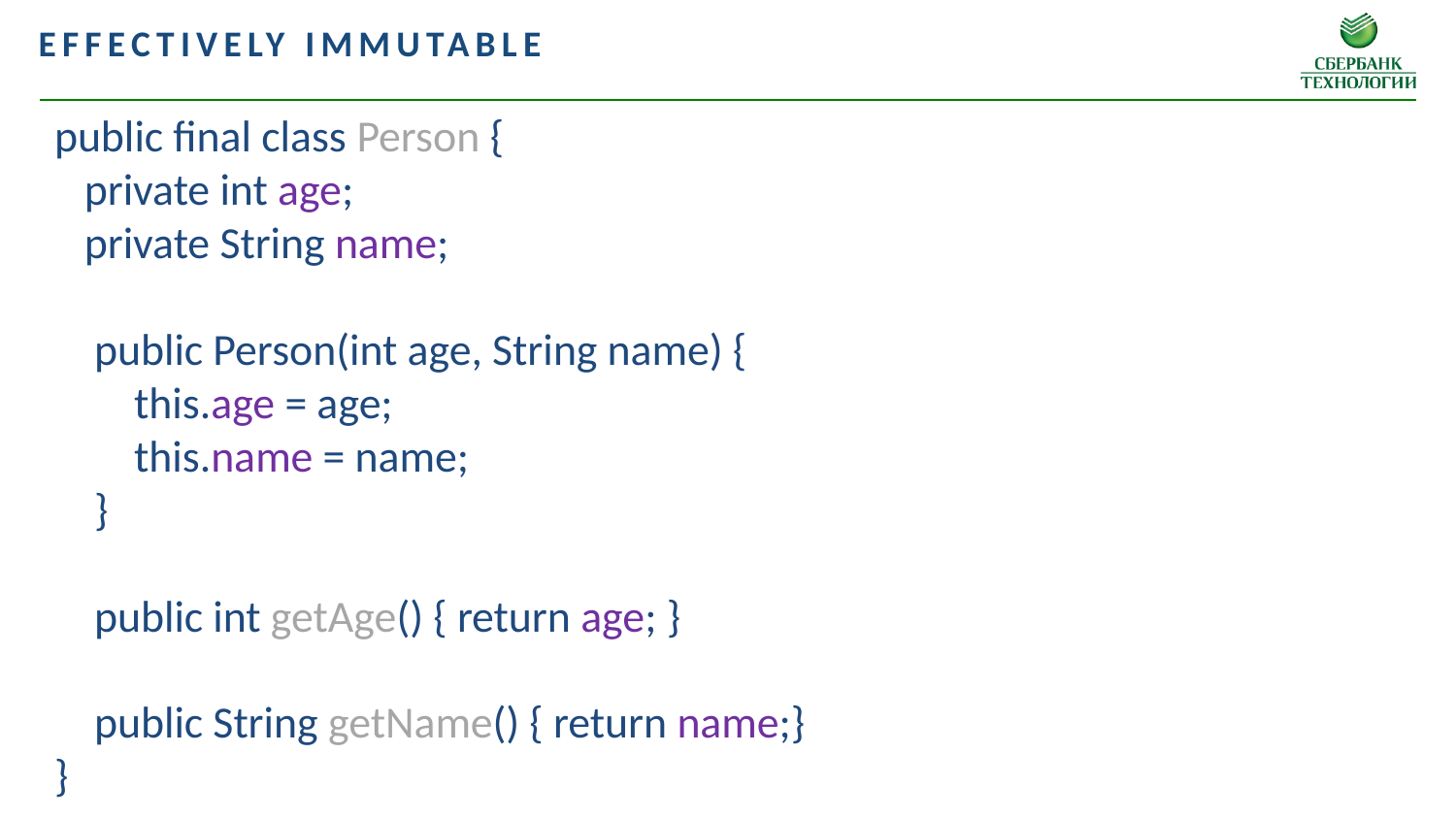

Effectively Immutable

public final class Person {
   private int age;
   private String name;

    public Person(int age, String name) {
        this.age = age;
        this.name = name;
    }

    public int getAge() { return age; }

    public String getName() { return name;}
}